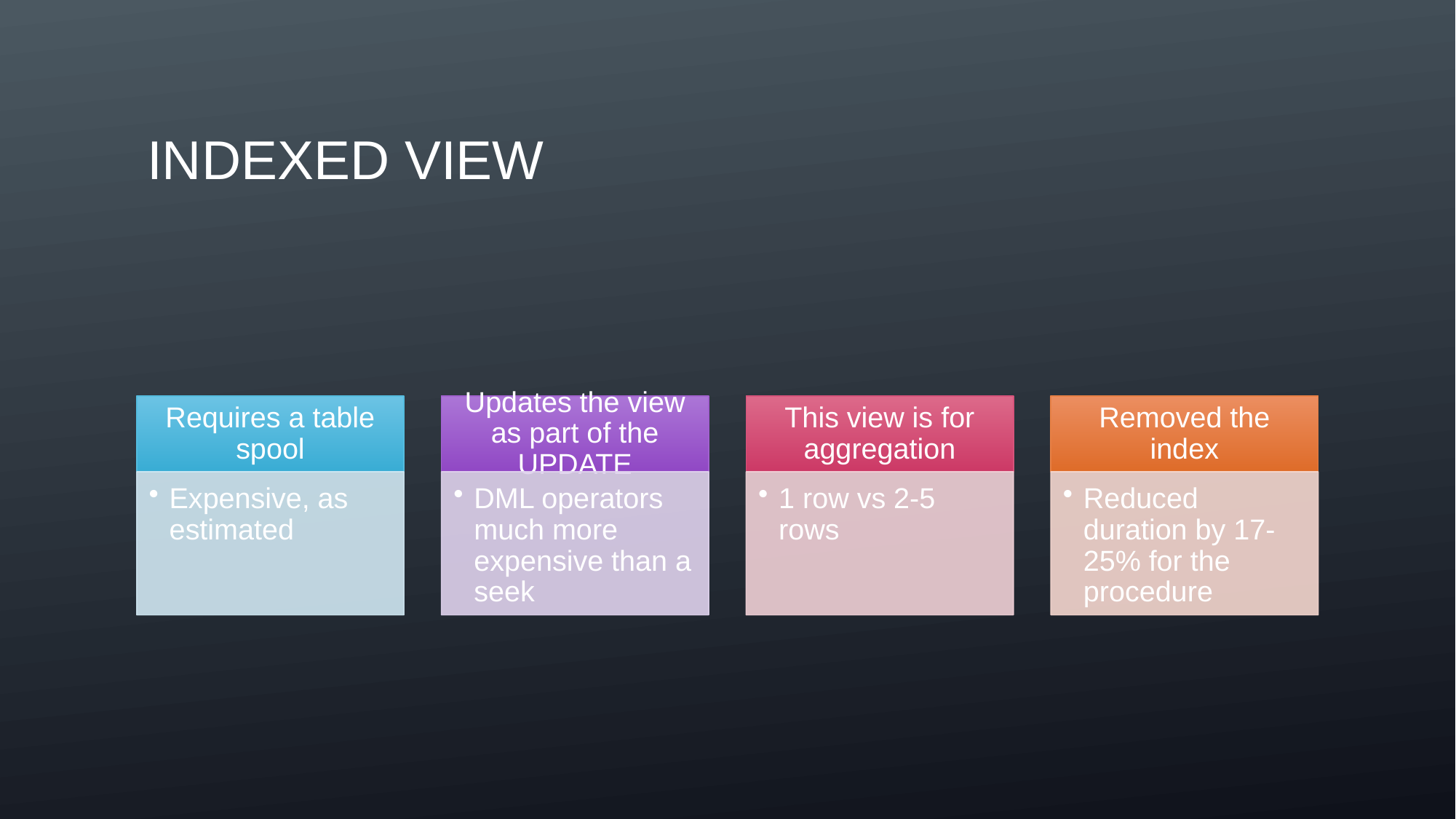

# Indexed View
Requires a table spool
Expensive, as estimated
Updates the view as part of the UPDATE
DML operators much more expensive than a seek
This view is for aggregation
1 row vs 2-5 rows
Removed the index
Reduced duration by 17-25% for the procedure